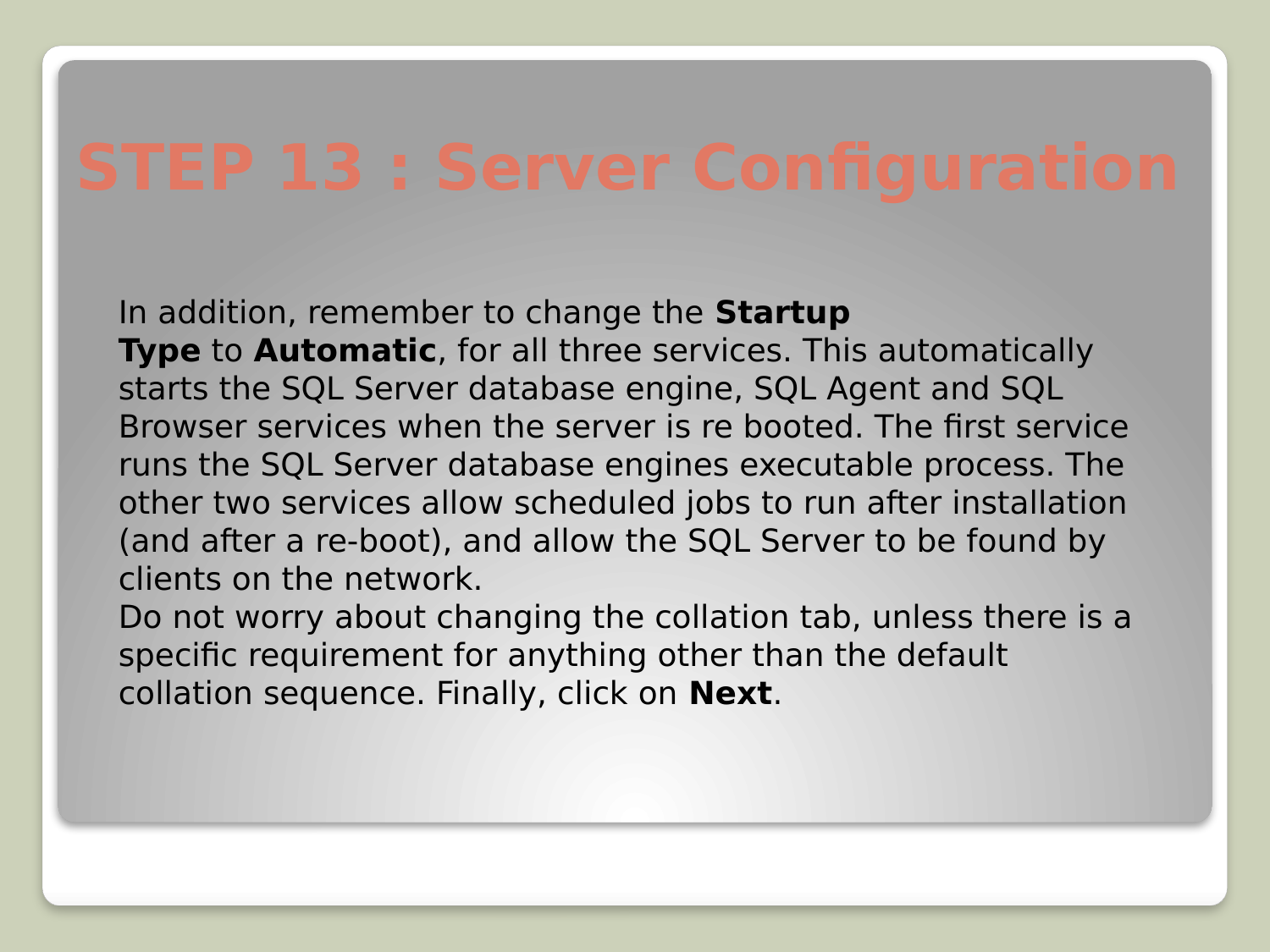

# STEP 13 : Server Configuration

In addition, remember to change the Startup Type to Automatic, for all three services. This automatically starts the SQL Server database engine, SQL Agent and SQL Browser services when the server is re booted. The first service runs the SQL Server database engines executable process. The other two services allow scheduled jobs to run after installation (and after a re-boot), and allow the SQL Server to be found by clients on the network.
Do not worry about changing the collation tab, unless there is a specific requirement for anything other than the default collation sequence. Finally, click on Next.